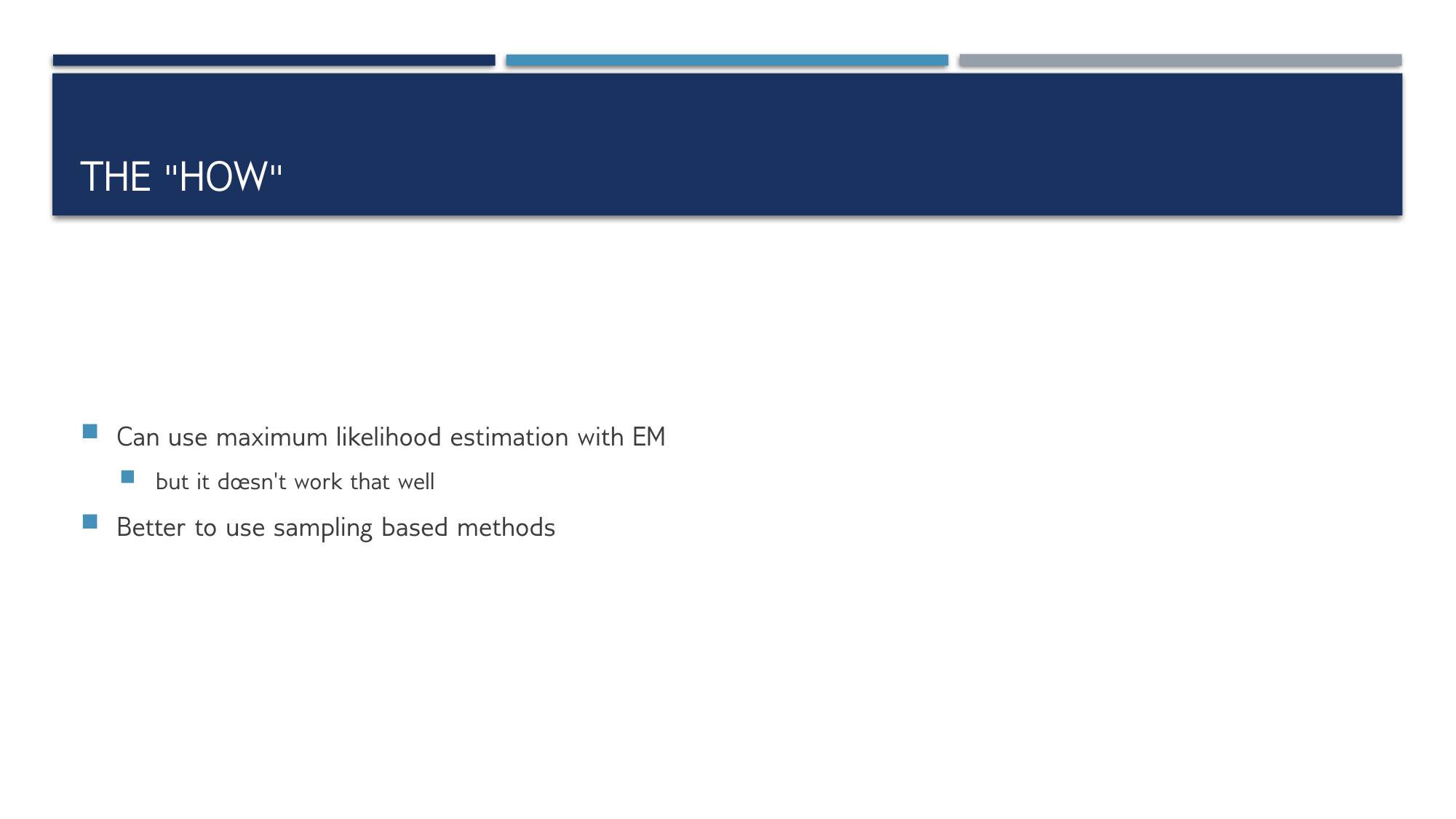

# The "HOW"
Can use maximum likelihood estimation with EM
but it doesn't work that well
Better to use sampling based methods